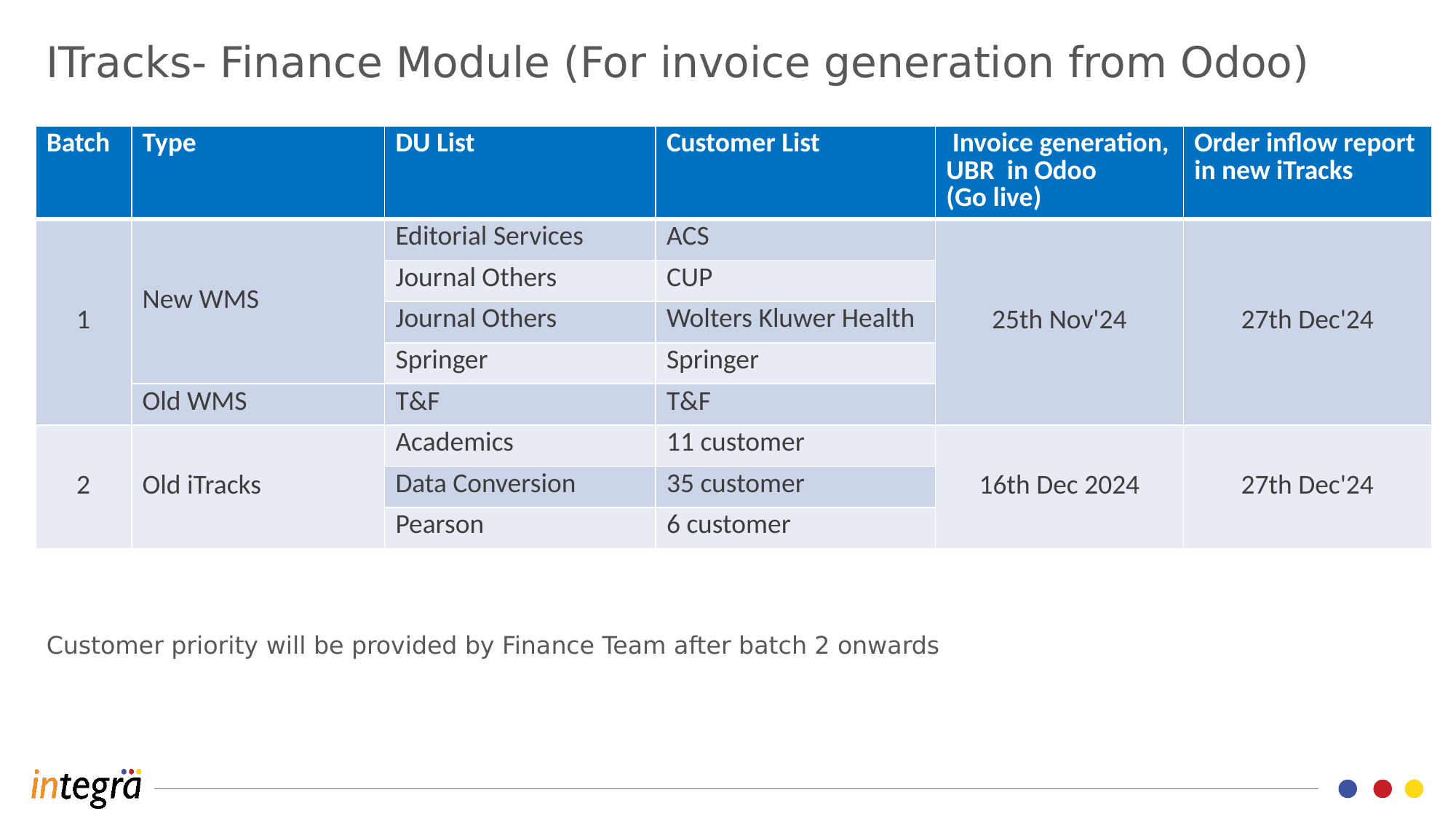

ITracks- Finance Module (For invoice generation from Odoo)

Customer priority will be provided by Finance Team after batch 2 onwards
| Batch | Type | DU List | Customer List | Invoice generation, UBR in Odoo (Go live) | Order inflow report in new iTracks |
| --- | --- | --- | --- | --- | --- |
| 1 | New WMS | Editorial Services | ACS | 25th Nov'24 | 27th Dec'24 |
|  |  | Journal Others | CUP |  |  |
|  |  | Journal Others | Wolters Kluwer Health |  |  |
|  |  | Springer | Springer |  |  |
|  | Old WMS | T&F | T&F |  |  |
| 2 | Old iTracks | Academics | 11 customer | 16th Dec 2024 | 27th Dec'24 |
|  |  | Data Conversion | 35 customer |  |  |
|  |  | Pearson | 6 customer |  |  |